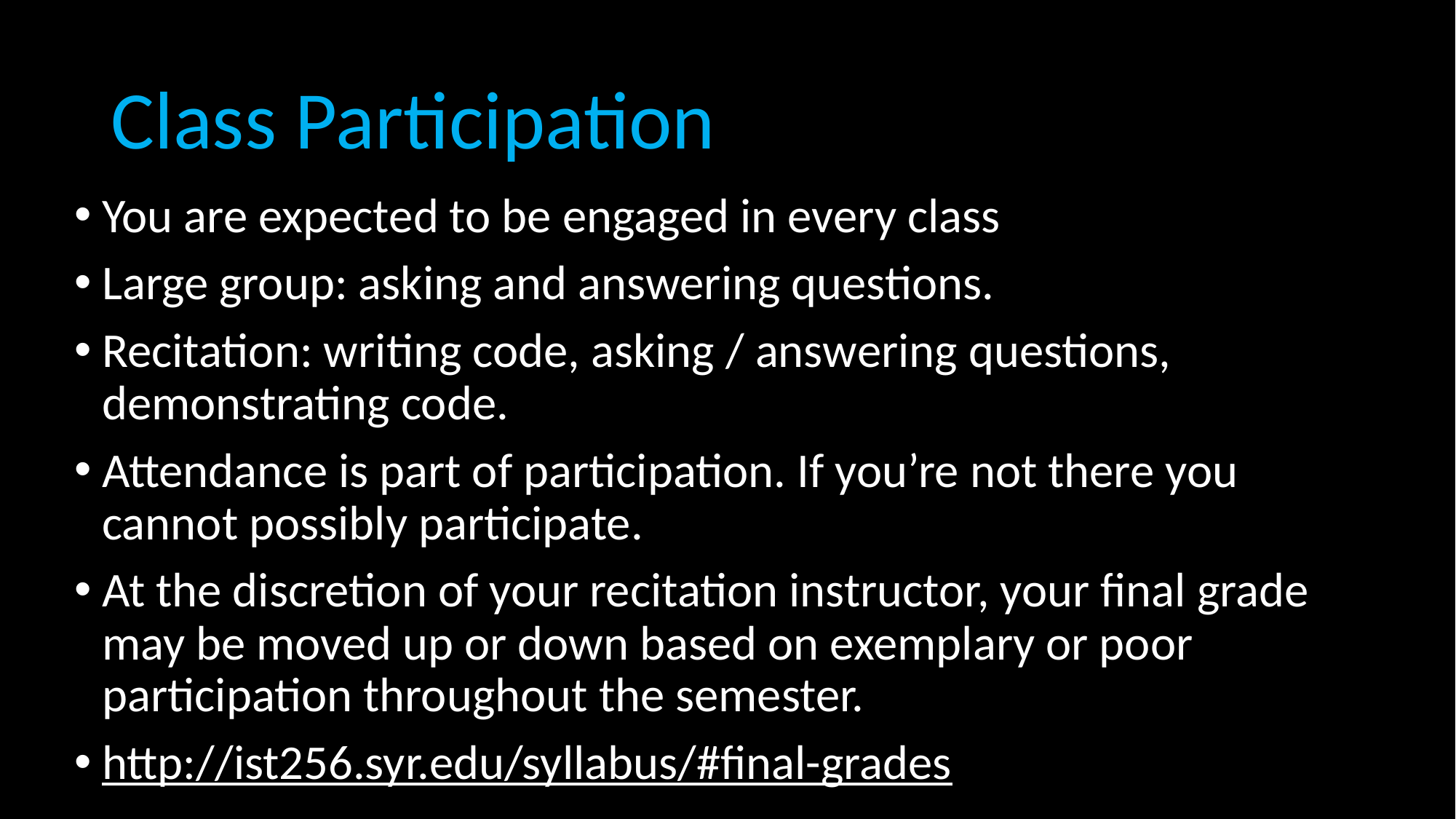

# Class Participation
You are expected to be engaged in every class
Large group: asking and answering questions.
Recitation: writing code, asking / answering questions, demonstrating code.
Attendance is part of participation. If you’re not there you cannot possibly participate.
At the discretion of your recitation instructor, your final grade may be moved up or down based on exemplary or poor participation throughout the semester.
http://ist256.syr.edu/syllabus/#final-grades